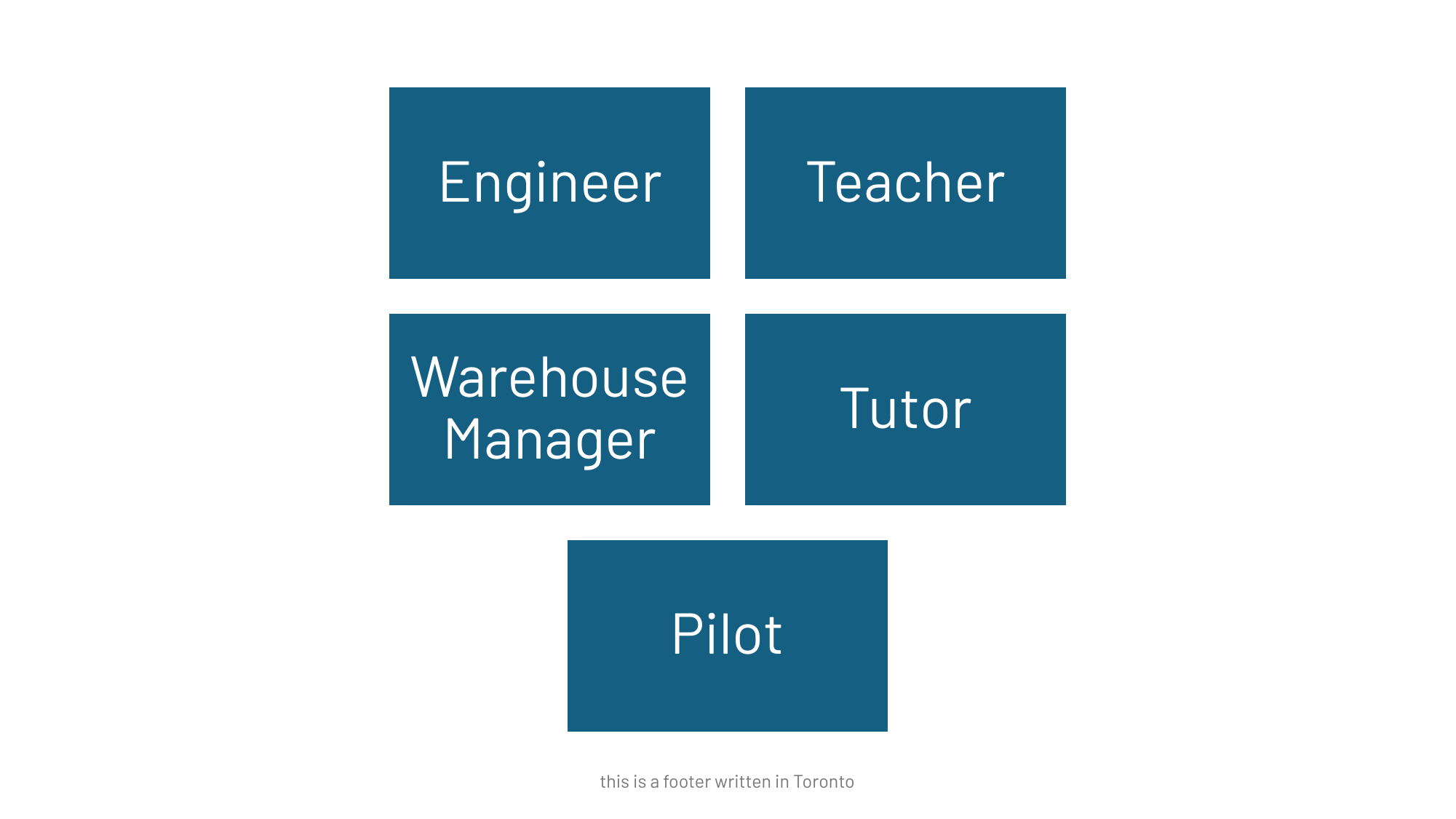

Engineer
Teacher
Warehouse Manager
Tutor
Pilot
this is a footer written in Toronto